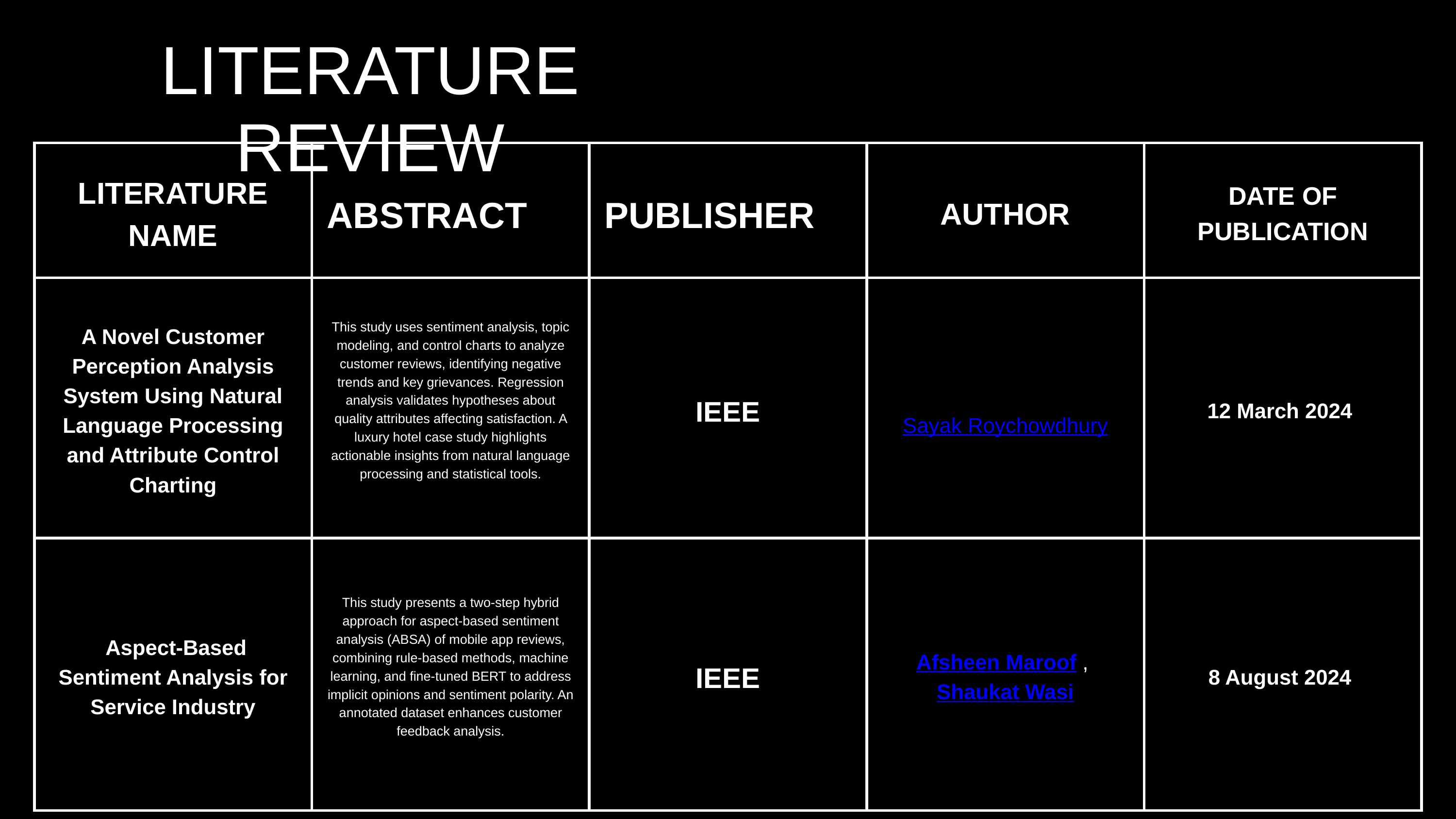

LITERATURE REVIEW
| LITERATURE NAME | ABSTRACT | PUBLISHER | AUTHOR | DATE OF PUBLICATION |
| --- | --- | --- | --- | --- |
| A Novel Customer Perception Analysis System Using Natural Language Processing and Attribute Control Charting | This study uses sentiment analysis, topic modeling, and control charts to analyze customer reviews, identifying negative trends and key grievances. Regression analysis validates hypotheses about quality attributes affecting satisfaction. A luxury hotel case study highlights actionable insights from natural language processing and statistical tools. | IEEE | Shubham T. Kakde , Sayak Roychowdhury | 12 March 2024 |
| Aspect-Based Sentiment Analysis for Service Industry | This study presents a two-step hybrid approach for aspect-based sentiment analysis (ABSA) of mobile app reviews, combining rule-based methods, machine learning, and fine-tuned BERT to address implicit opinions and sentiment polarity. An annotated dataset enhances customer feedback analysis. | IEEE | Afsheen Maroof , Shaukat Wasi | 8 August 2024 |